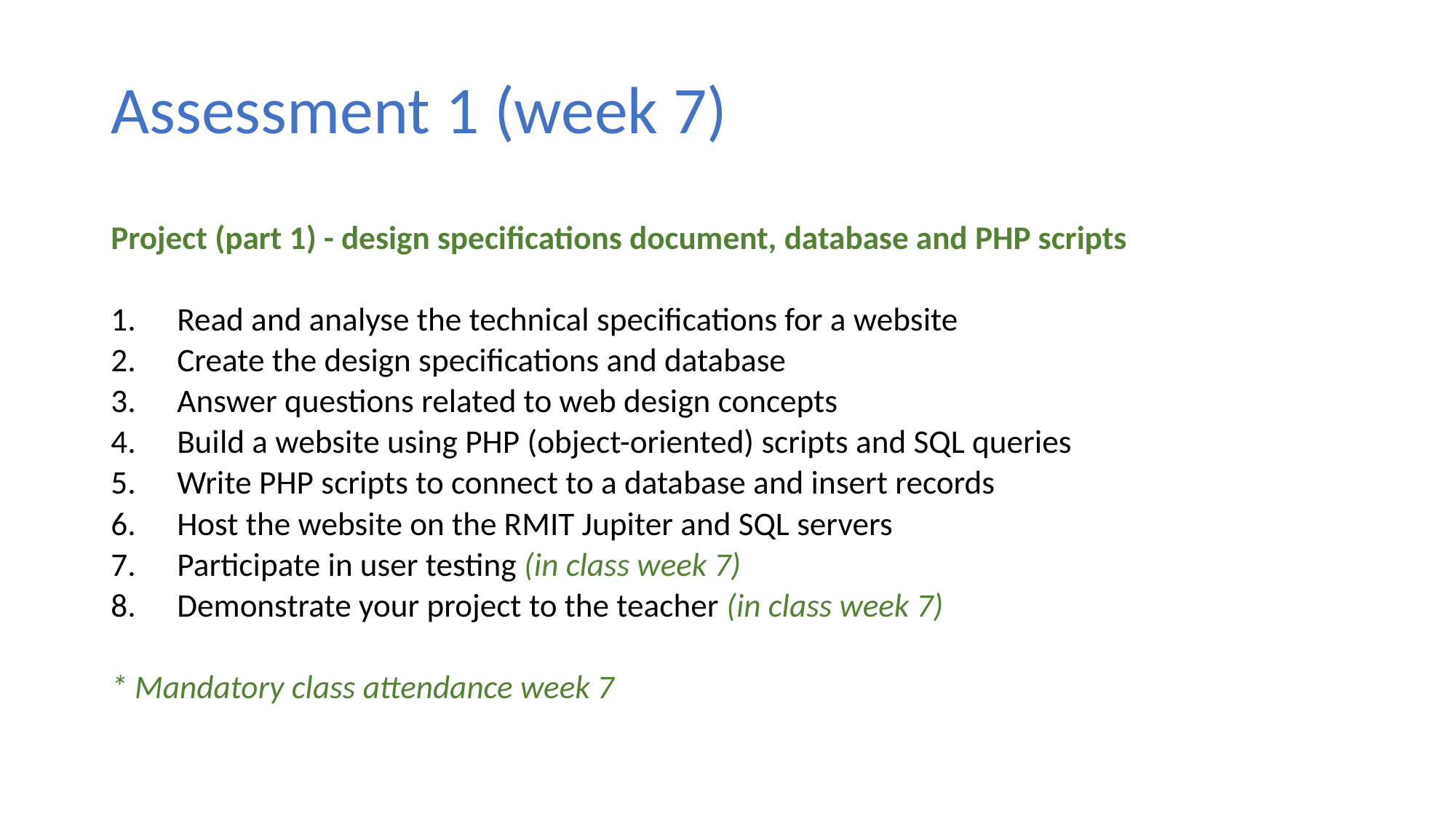

# Assessment 1 (week 7)

Project (part 1) - design specifications document, database and PHP scripts

Read and analyse the technical specifications for a website
Create the design specifications and database
Answer questions related to web design concepts
Build a website using PHP (object-oriented) scripts and SQL queries
Write PHP scripts to connect to a database and insert records
Host the website on the RMIT Jupiter and SQL servers
Participate in user testing (in class week 7)
Demonstrate your project to the teacher (in class week 7)

* Mandatory class attendance week 7